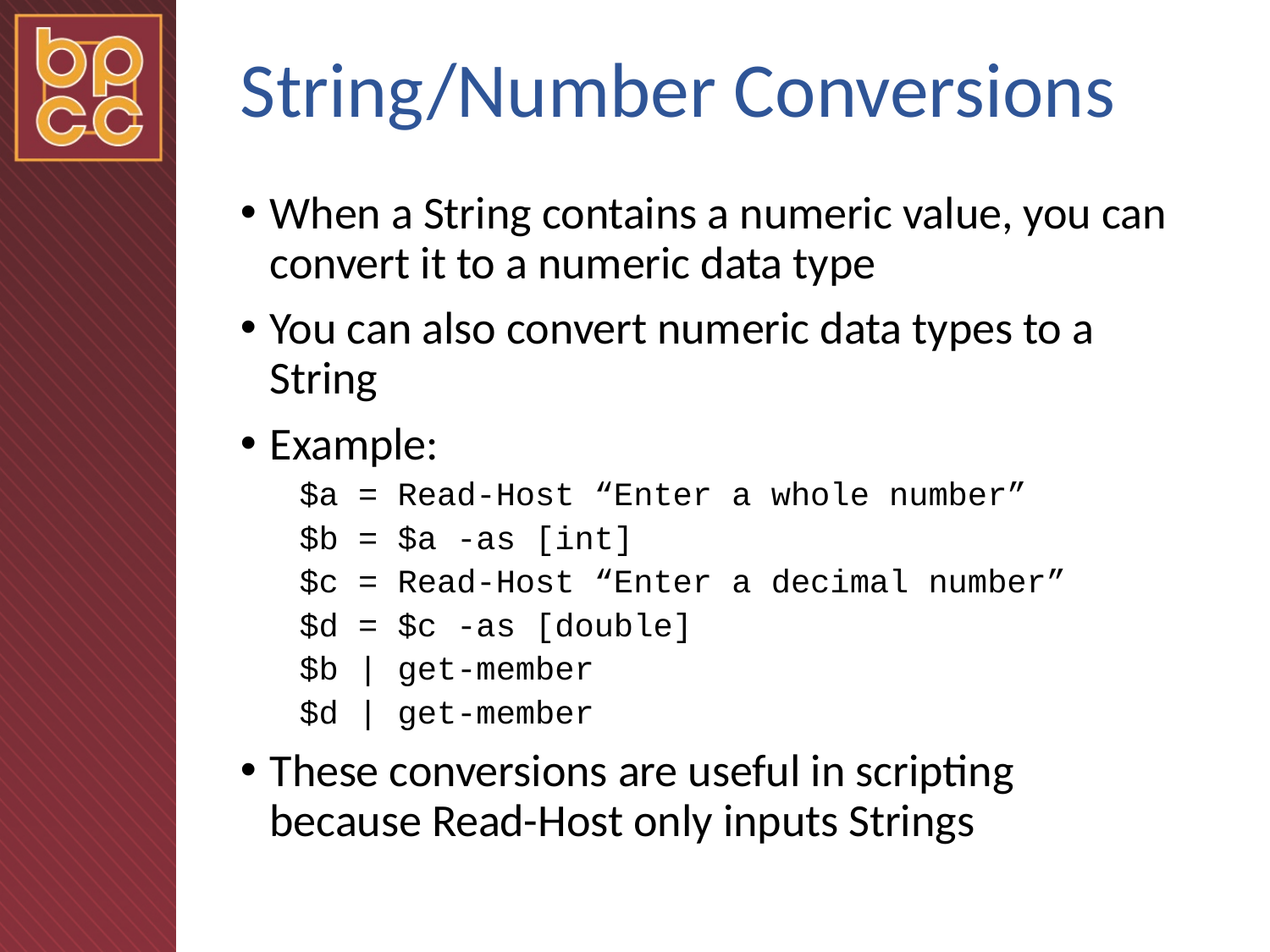

# String/Number Conversions
When a String contains a numeric value, you can convert it to a numeric data type
You can also convert numeric data types to a String
Example:
$a = Read-Host “Enter a whole number”
$b = $a -as [int]
$c = Read-Host “Enter a decimal number”
$d = $c -as [double]
$b | get-member
$d | get-member
These conversions are useful in scripting because Read-Host only inputs Strings